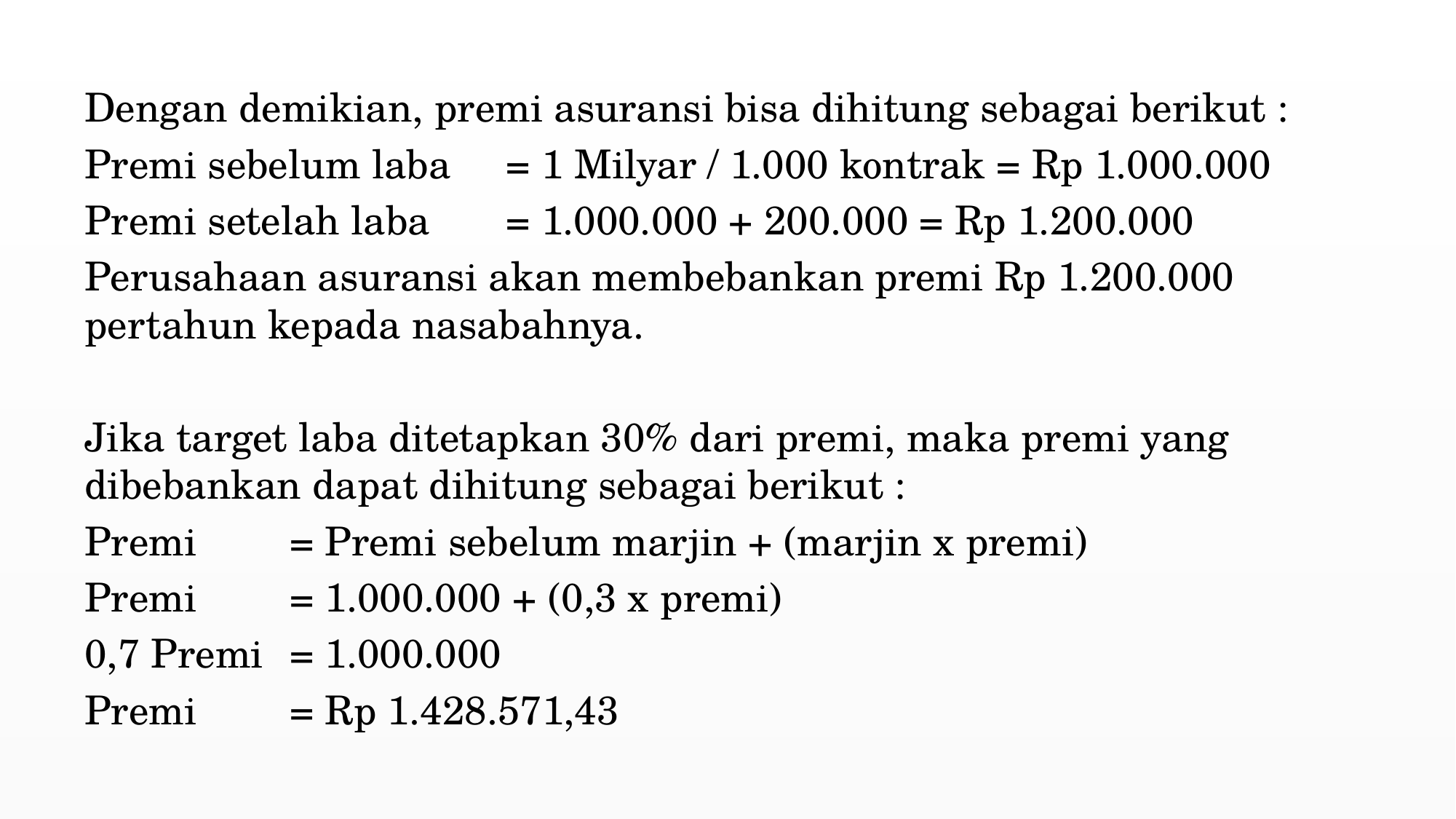

Dengan demikian, premi asuransi bisa dihitung sebagai berikut :
Premi sebelum laba 	 = 1 Milyar / 1.000 kontrak = Rp 1.000.000
Premi setelah laba	 = 1.000.000 + 200.000 = Rp 1.200.000
Perusahaan asuransi akan membebankan premi Rp 1.200.000 pertahun kepada nasabahnya.

Jika target laba ditetapkan 30% dari premi, maka premi yang dibebankan dapat dihitung sebagai berikut :
Premi 	= Premi sebelum marjin + (marjin x premi)
Premi 	= 1.000.000 + (0,3 x premi)
0,7 Premi 	= 1.000.000
Premi 	= Rp 1.428.571,43